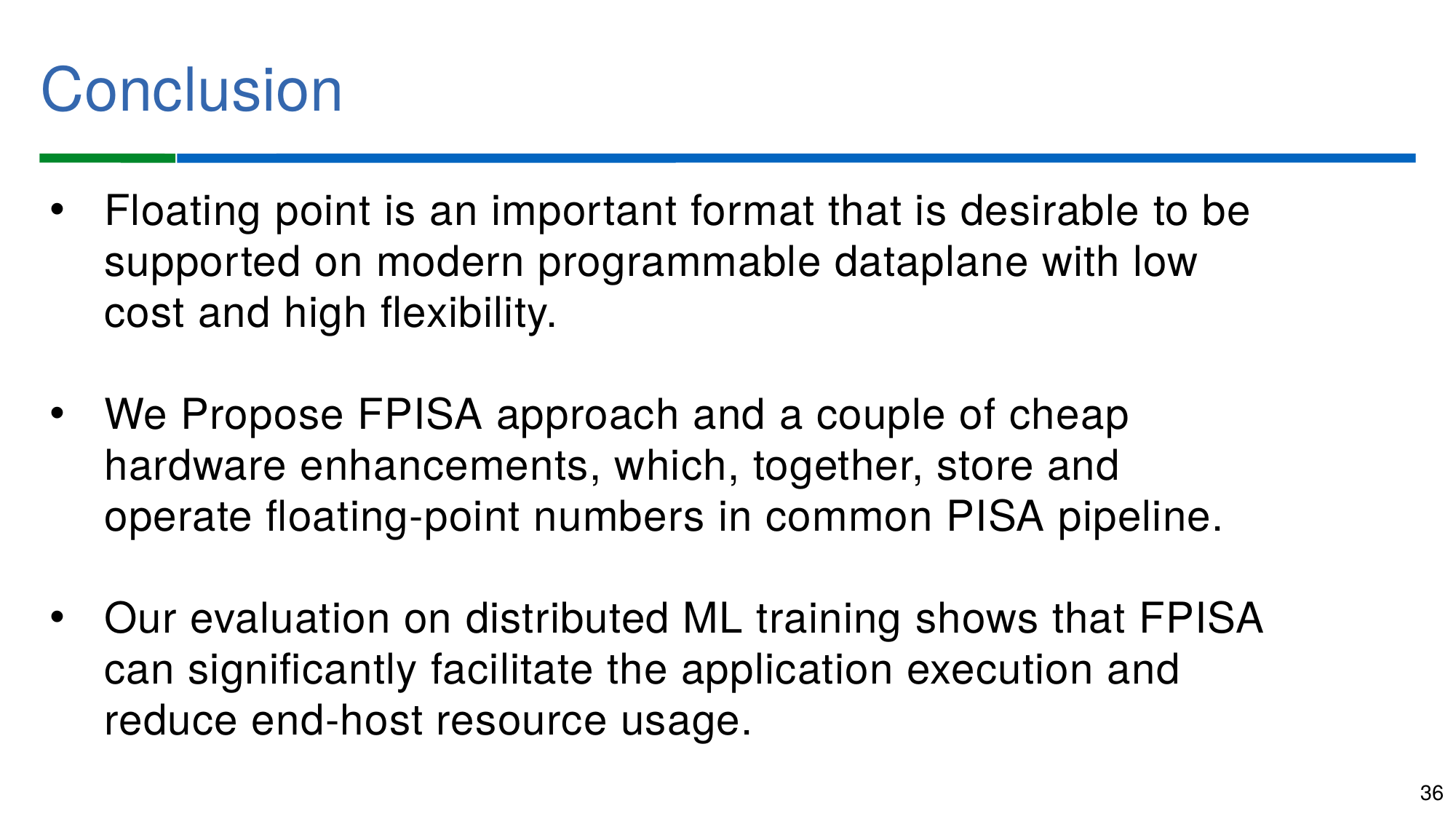

Conclusion

Floating point is an important format that is desirable to be supported on modern programmable dataplane with low cost and high flexibility.

We Propose FPISA approach and a couple of cheap hardware enhancements, which, together, store and operate floating-point numbers in common PISA pipeline.

Our evaluation on distributed ML training shows that FPISA can significantly facilitate the application execution and reduce end-host resource usage.
36